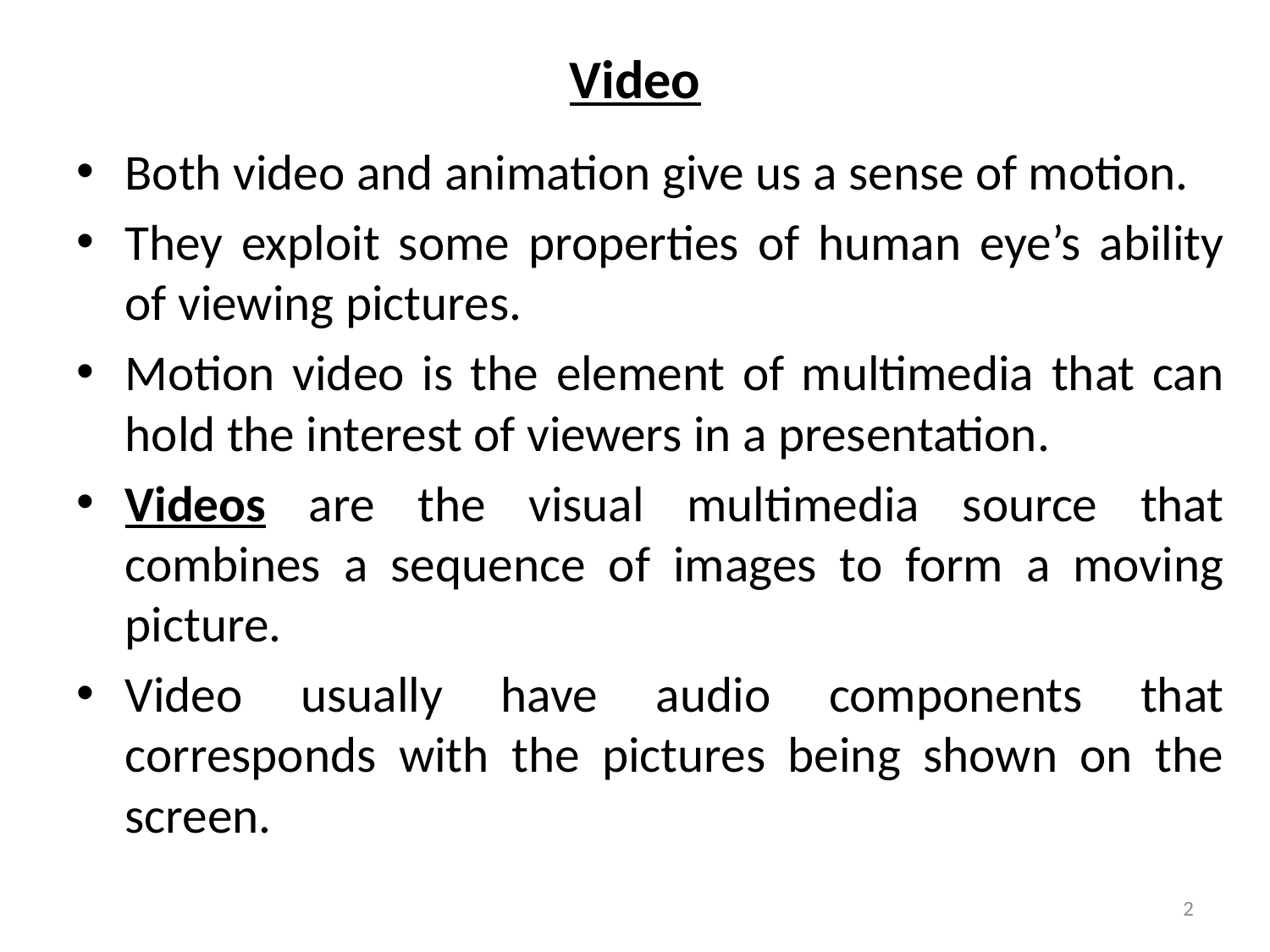

# Video
Both video and animation give us a sense of motion.
They exploit some properties of human eye’s ability of viewing pictures.
Motion video is the element of multimedia that can hold the interest of viewers in a presentation.
Videos are the visual multimedia source that combines a sequence of images to form a moving picture.
Video usually have audio components that corresponds with the pictures being shown on the screen.

2